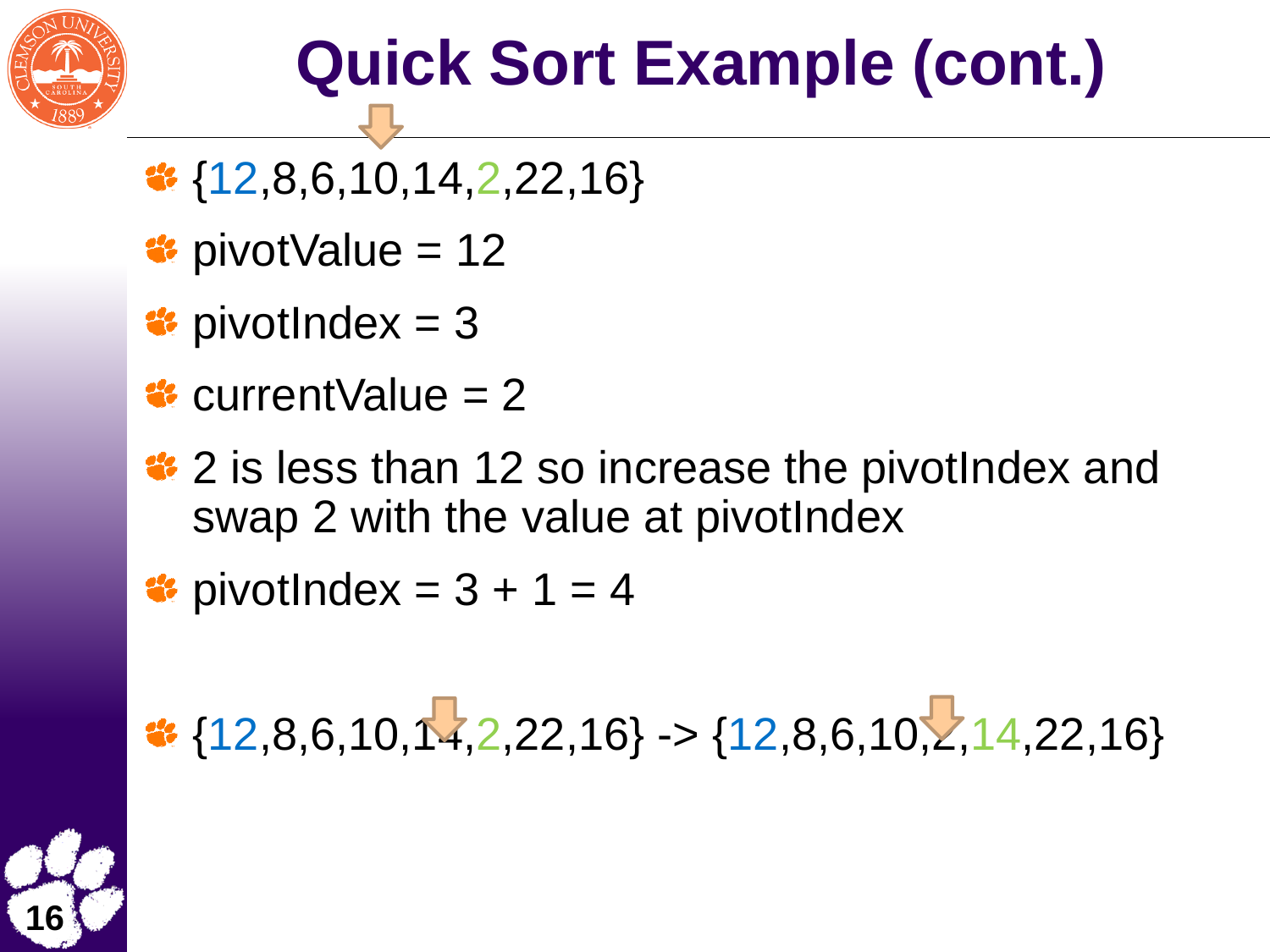

# Quick Sort Example (cont.)

{12,8,6,10,14,2,22,16}
pivotValue = 12
pivotIndex = 3
currentValue = 2
2 is less than 12 so increase the pivotIndex and swap 2 with the value at pivotIndex
pivotIndex = 3 + 1 = 4

{12,8,6,10,14,2,22,16} -> {12,8,6,10,2,14,22,16}